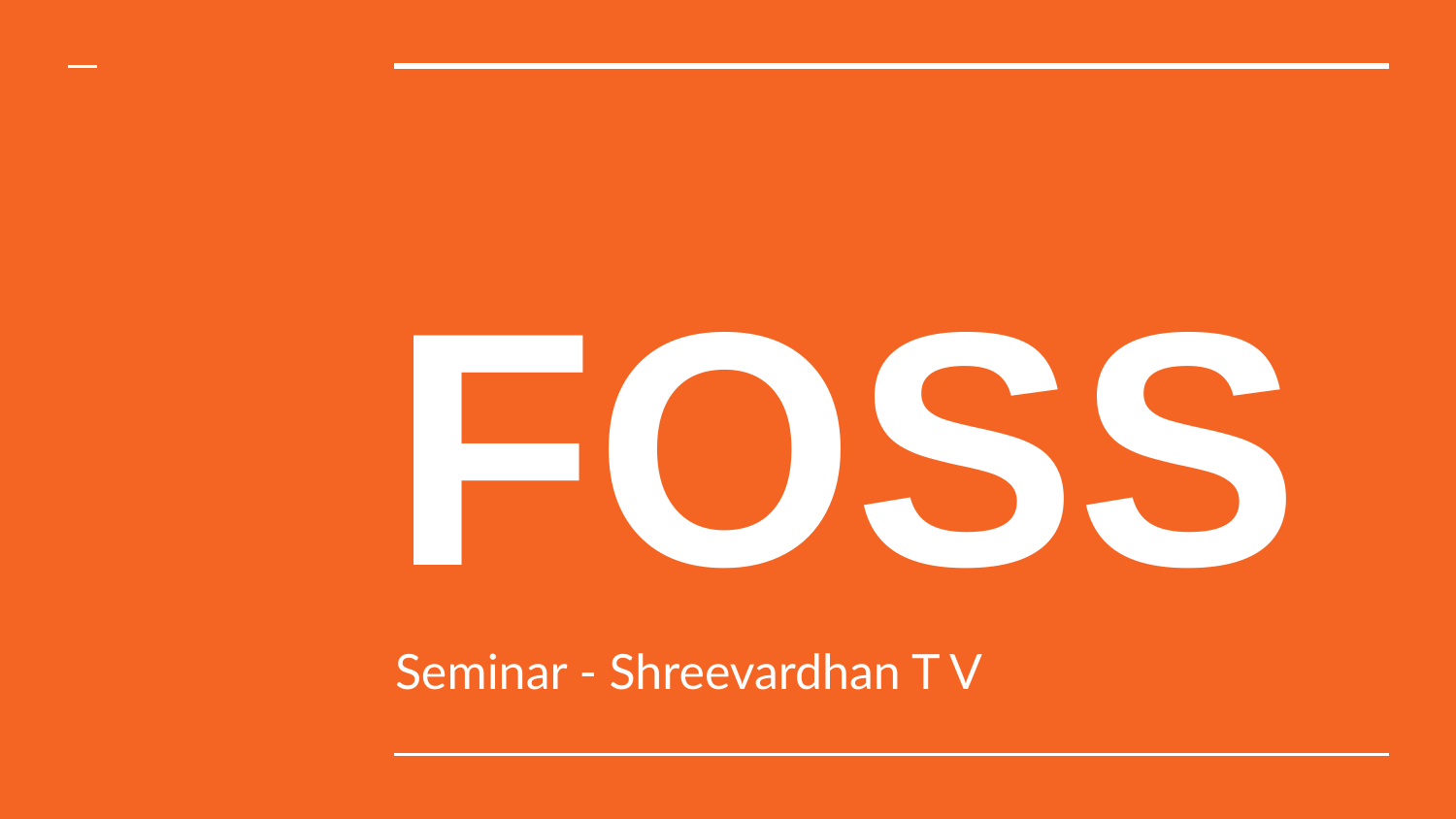

# FOSS
Seminar - Shreevardhan T V